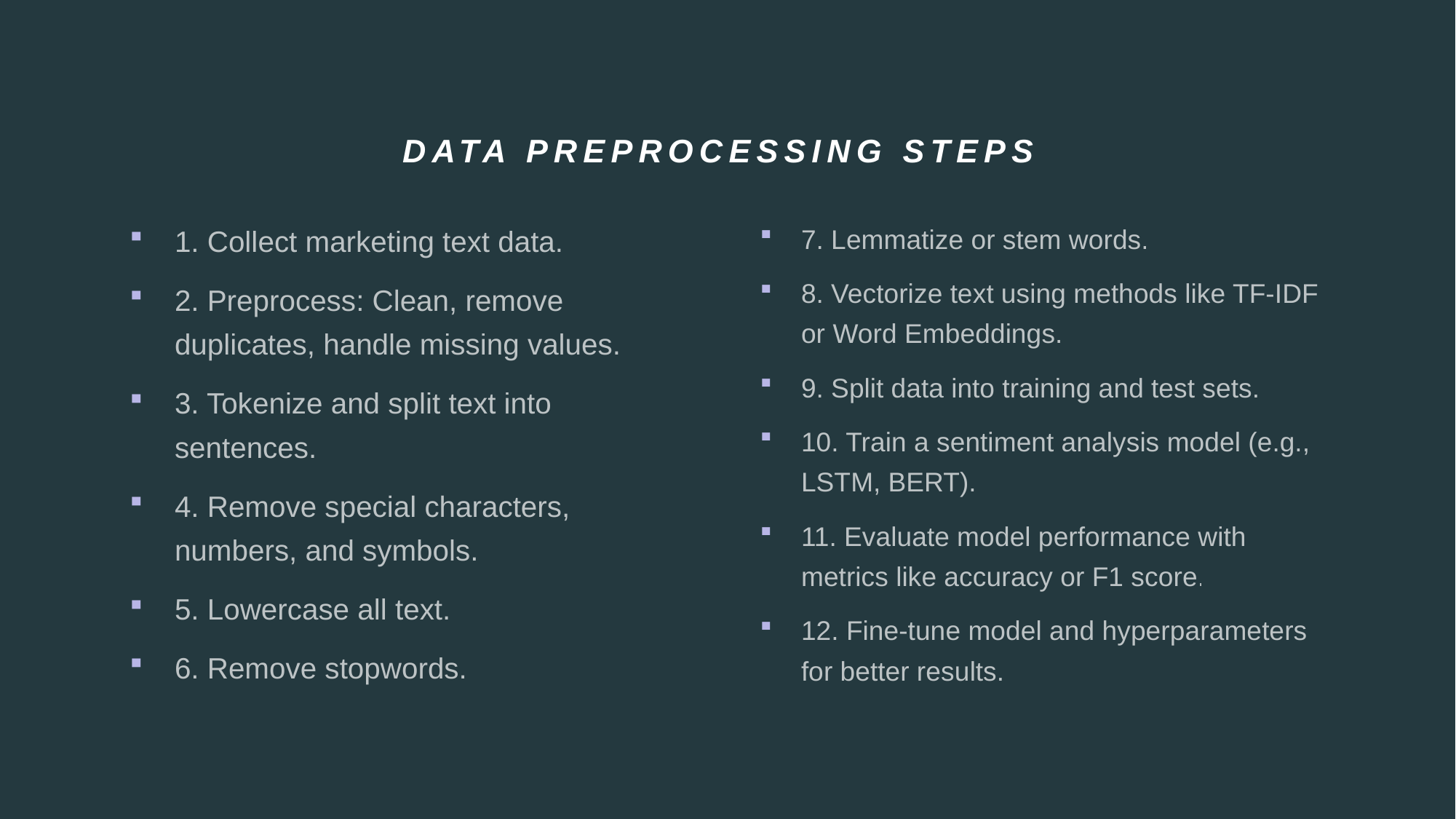

# Data preprocessing steps
1. Collect marketing text data.
2. Preprocess: Clean, remove duplicates, handle missing values.
3. Tokenize and split text into sentences.
4. Remove special characters, numbers, and symbols.
5. Lowercase all text.
6. Remove stopwords.
7. Lemmatize or stem words.
8. Vectorize text using methods like TF-IDF or Word Embeddings.
9. Split data into training and test sets.
10. Train a sentiment analysis model (e.g., LSTM, BERT).
11. Evaluate model performance with metrics like accuracy or F1 score.
12. Fine-tune model and hyperparameters for better results.